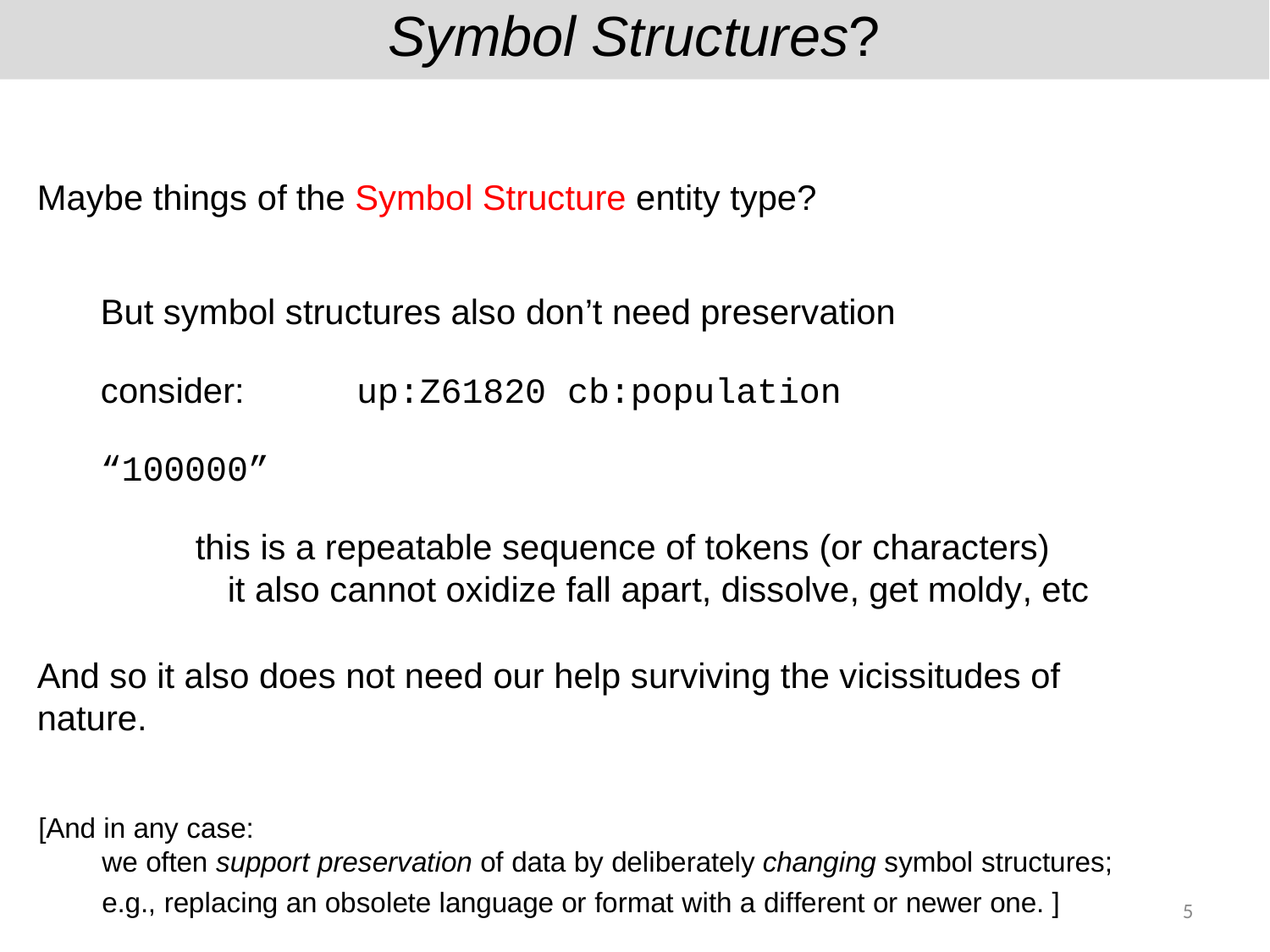

Symbol Structures?
Maybe things of the Symbol Structure entity type?

But symbol structures also don’t need preservation consider:	up:Z61820 cb:population “100000”

this is a repeatable sequence of tokens (or characters)
it also cannot oxidize fall apart, dissolve, get moldy, etc

And so it also does not need our help surviving the vicissitudes of nature.

[And in any case:
we often support preservation of data by deliberately changing symbol structures;
e.g., replacing an obsolete language or format with a different or newer one. ]
5